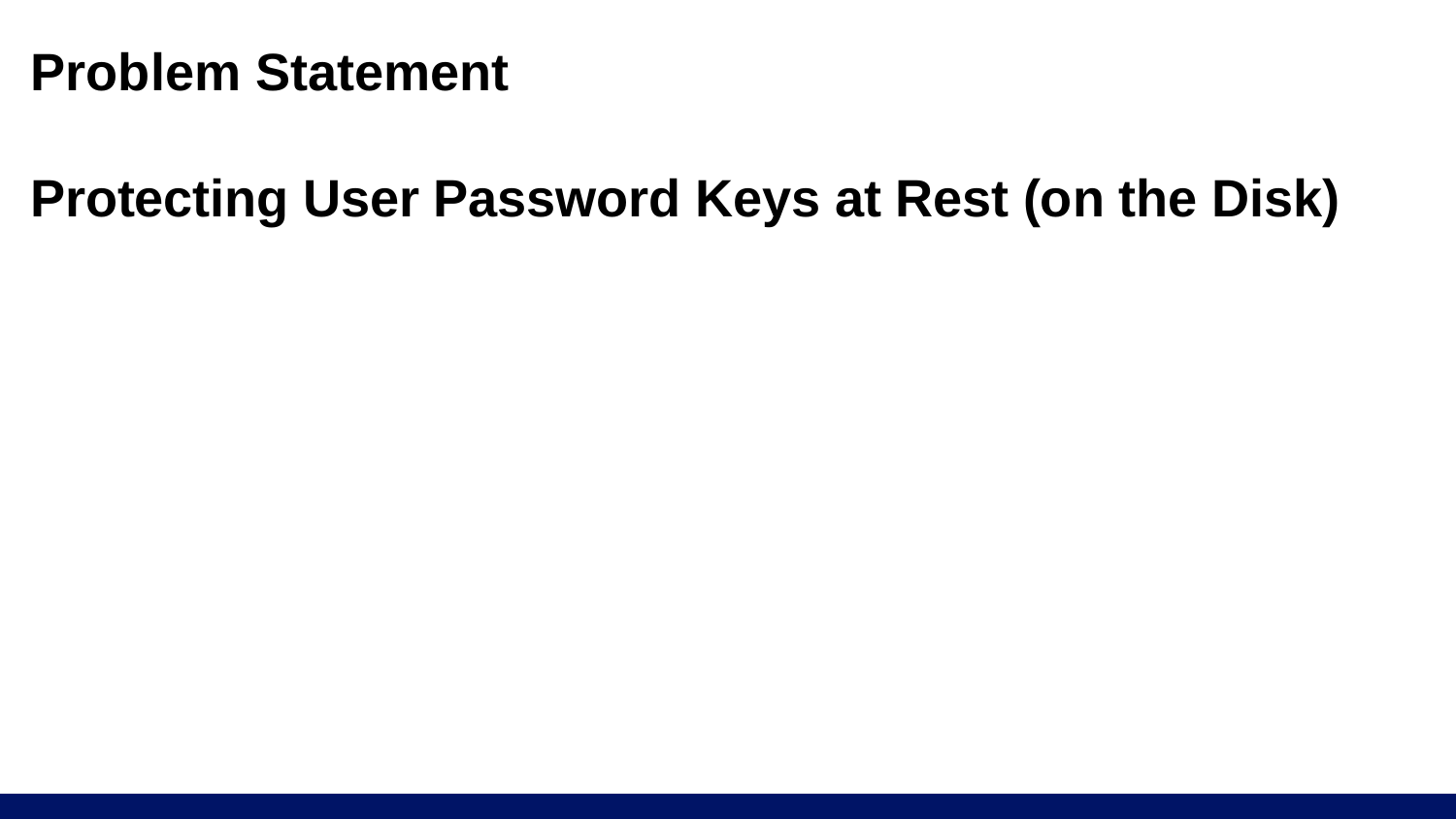

# Problem Statement Protecting User Password Keys at Rest (on the Disk)